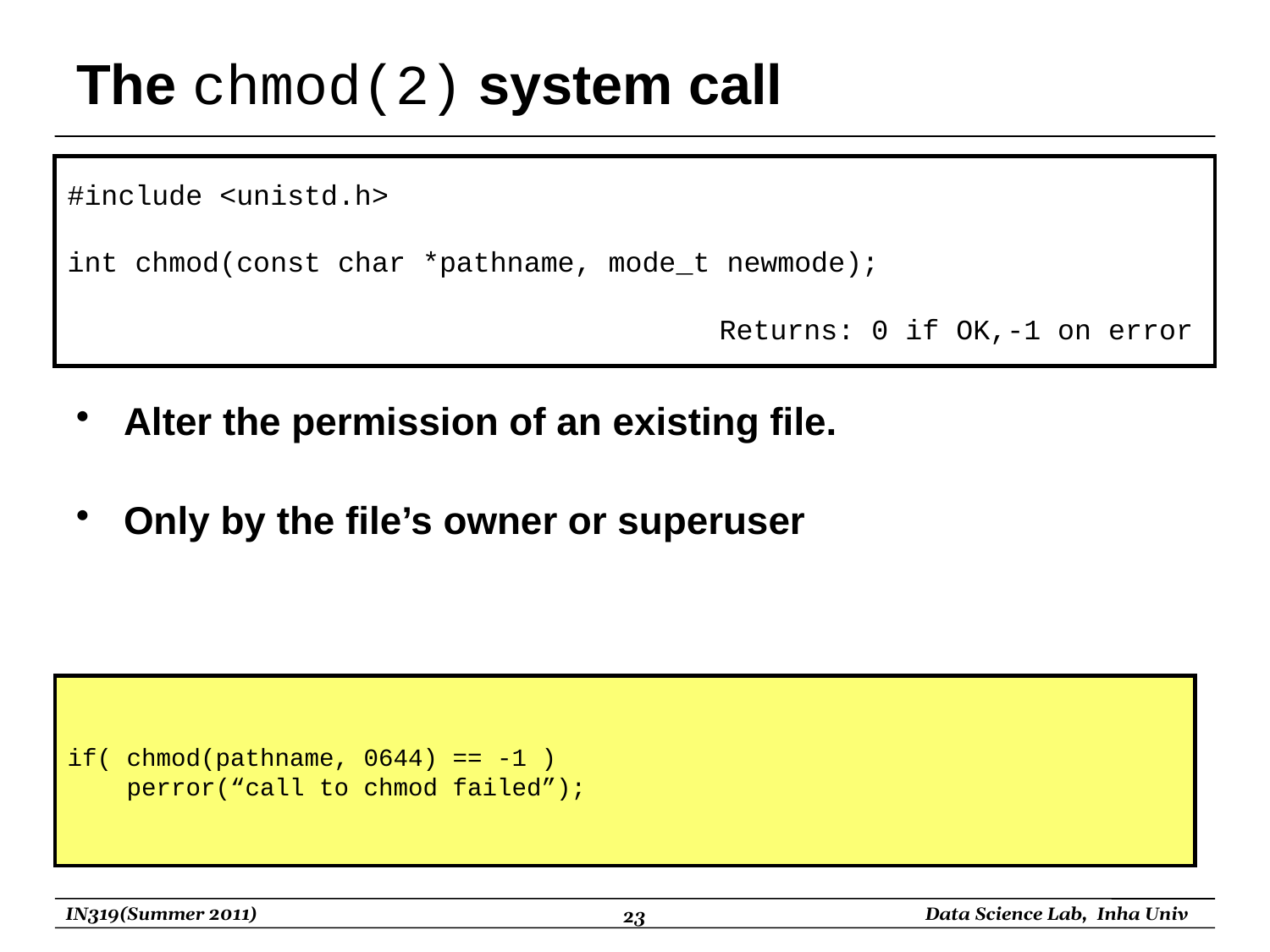

# The chmod(2) system call

#include <unistd.h>

int chmod(const char *pathname, mode_t newmode);

					 Returns: 0 if OK,-1 on error
Alter the permission of an existing file.

Only by the file’s owner or superuser
if( chmod(pathname, 0644) == -1 )
    perror(“call to chmod failed”);
23